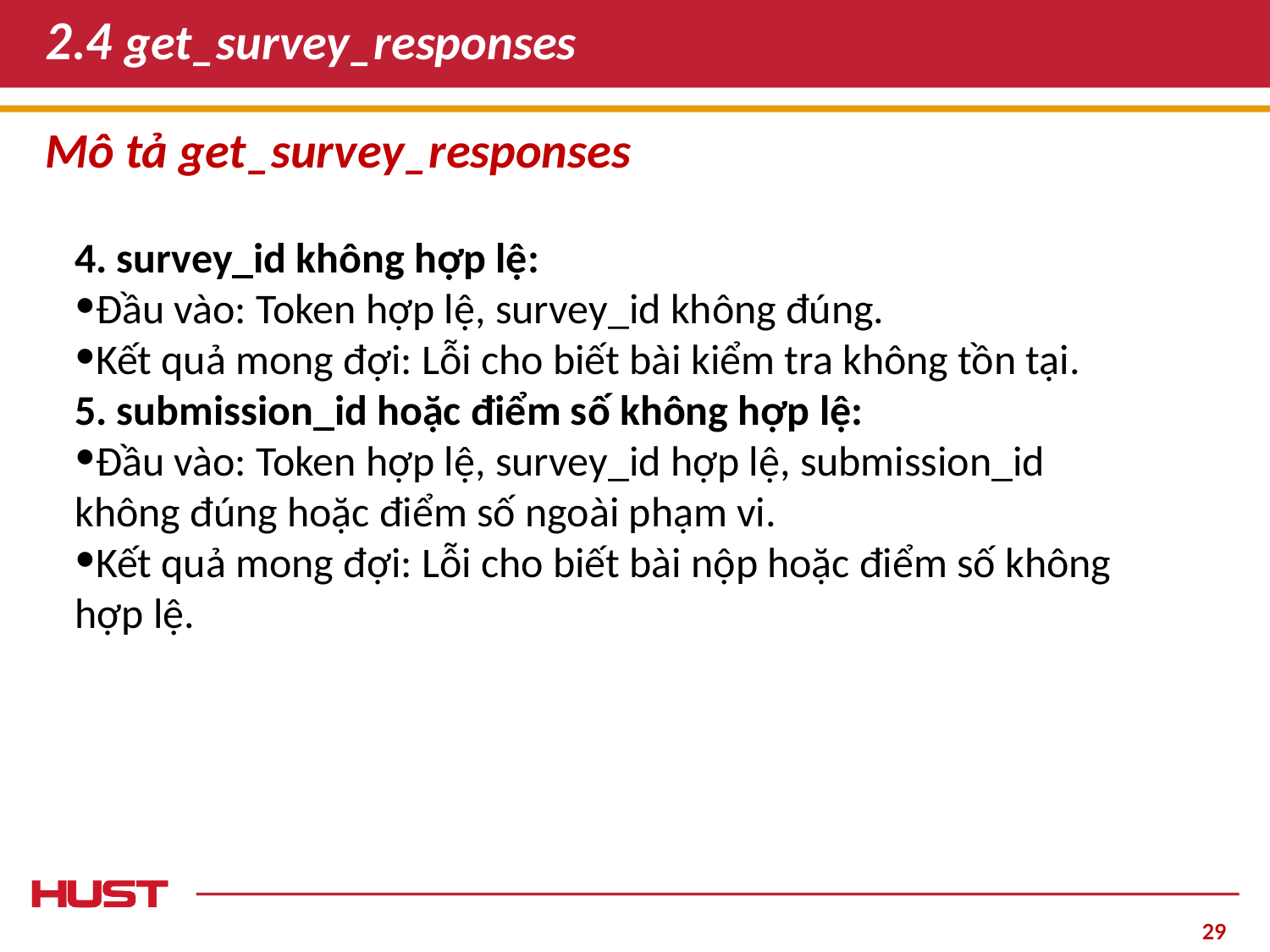

# 2.4 get_survey_responses
Mô tả get_survey_responses

4. survey_id không hợp lệ:
Đầu vào: Token hợp lệ, survey_id không đúng.
Kết quả mong đợi: Lỗi cho biết bài kiểm tra không tồn tại.
5. submission_id hoặc điểm số không hợp lệ:
Đầu vào: Token hợp lệ, survey_id hợp lệ, submission_id không đúng hoặc điểm số ngoài phạm vi.
Kết quả mong đợi: Lỗi cho biết bài nộp hoặc điểm số không hợp lệ.

29